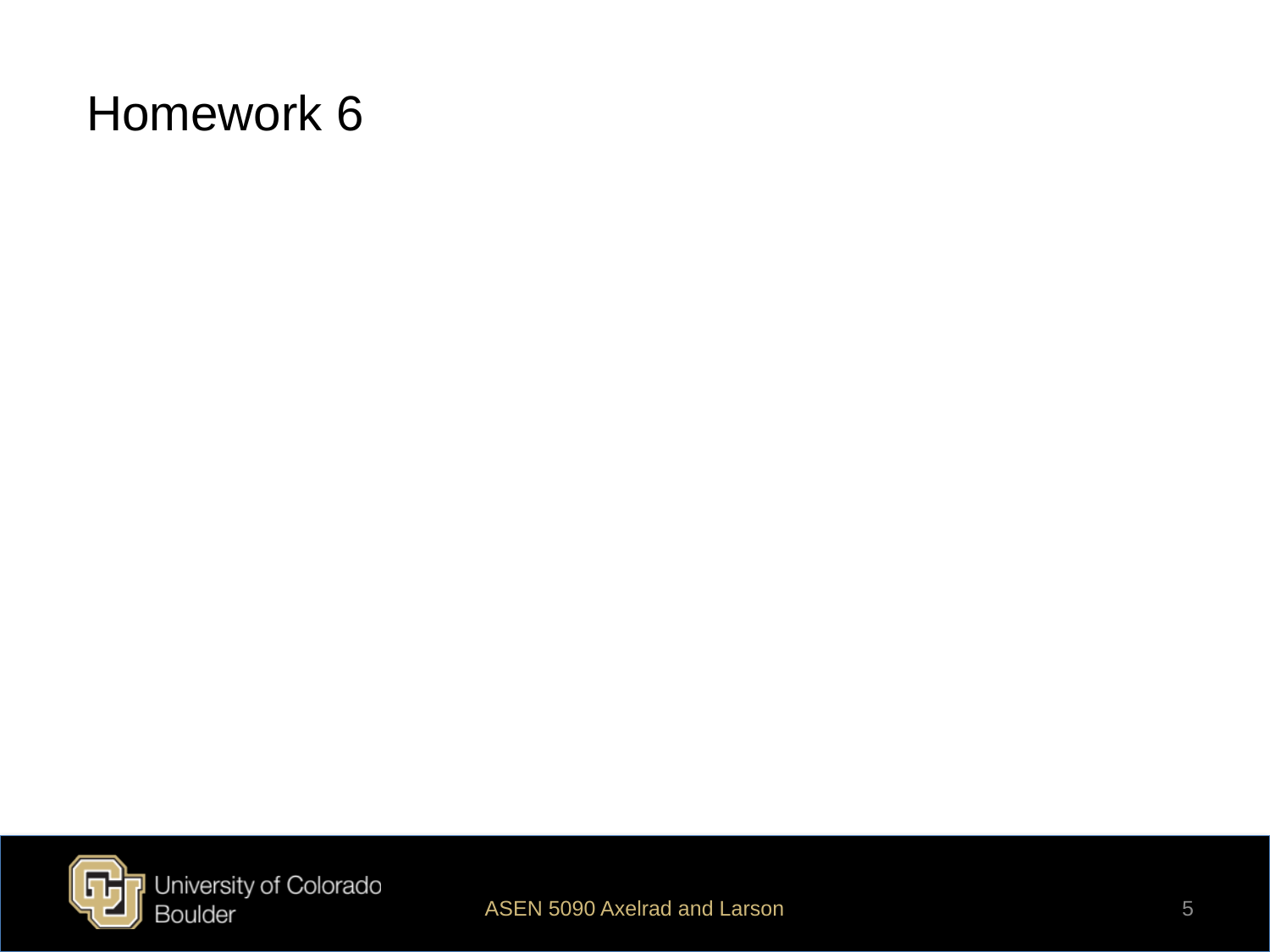

Homework 6
ASEN 5090 Axelrad and Larson
5